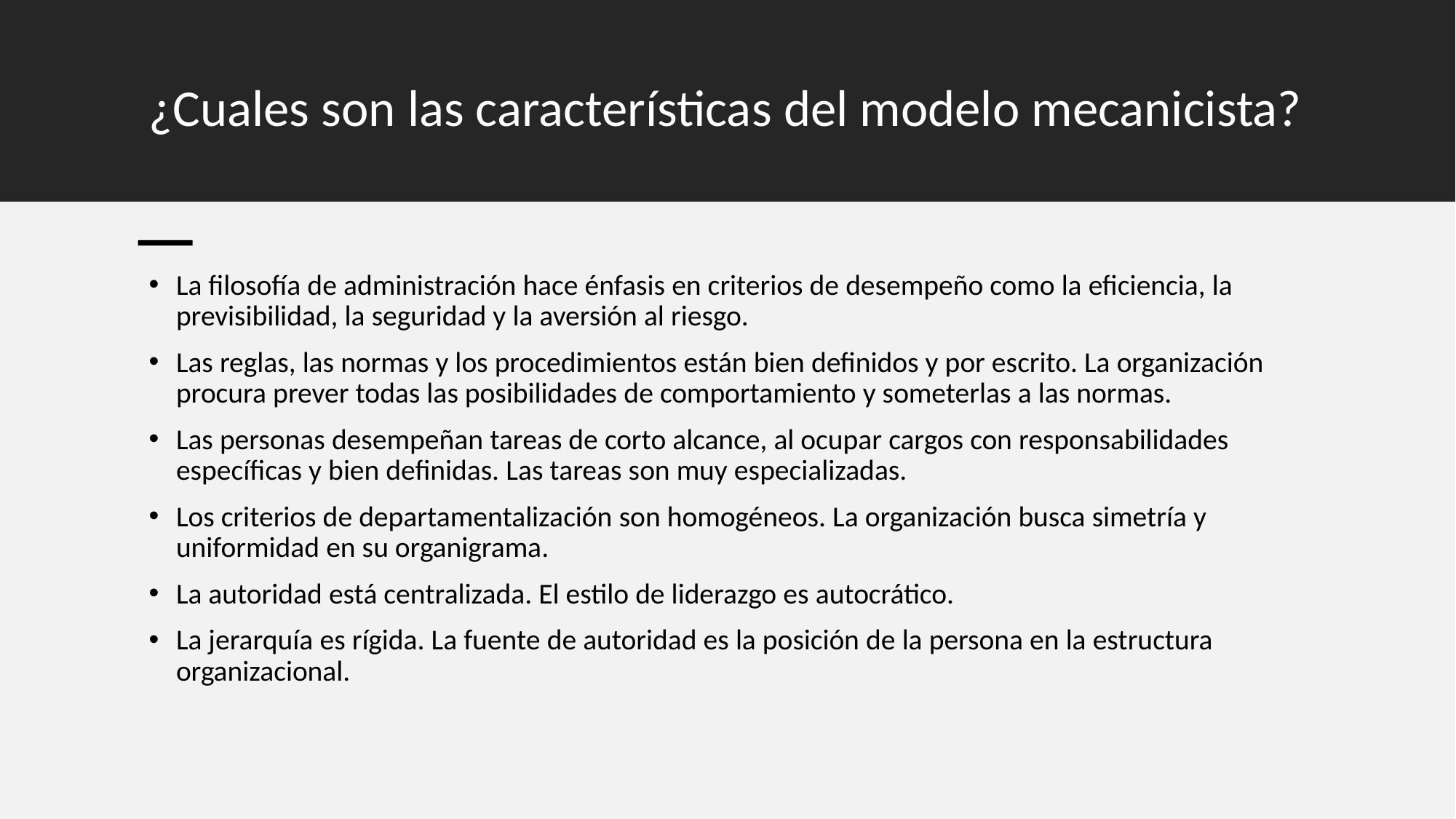

# ¿Cuales son las características del modelo mecanicista?

La filosofía de administración hace énfasis en criterios de desempeño como la eficiencia, la previsibilidad, la seguridad y la aversión al riesgo.
Las reglas, las normas y los procedimientos están bien definidos y por escrito. La organización procura prever todas las posibilidades de comportamiento y someterlas a las normas.
Las personas desempeñan tareas de corto alcance, al ocupar cargos con responsabilidades específicas y bien definidas. Las tareas son muy especializadas.
Los criterios de departamentalización son homogéneos. La organización busca simetría y uniformidad en su organigrama.
La autoridad está centralizada. El estilo de liderazgo es autocrático.
La jerarquía es rígida. La fuente de autoridad es la posición de la persona en la estructura organizacional.